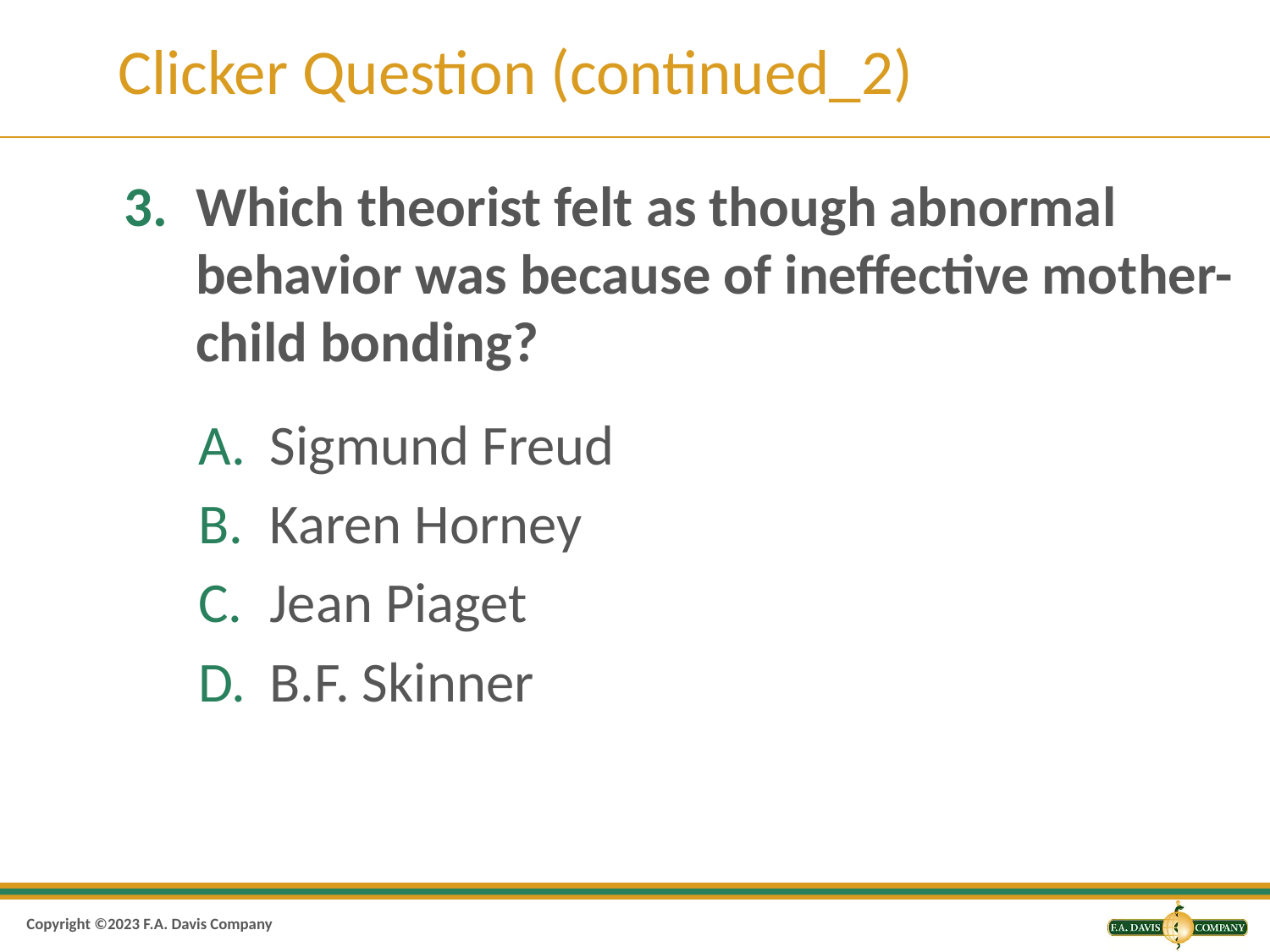

# Clicker Question (continued_2)
Which theorist felt as though abnormal behavior was because of ineffective mother-child bonding?
Sigmund Freud
Karen Horney
Jean Piaget
B.F. Skinner